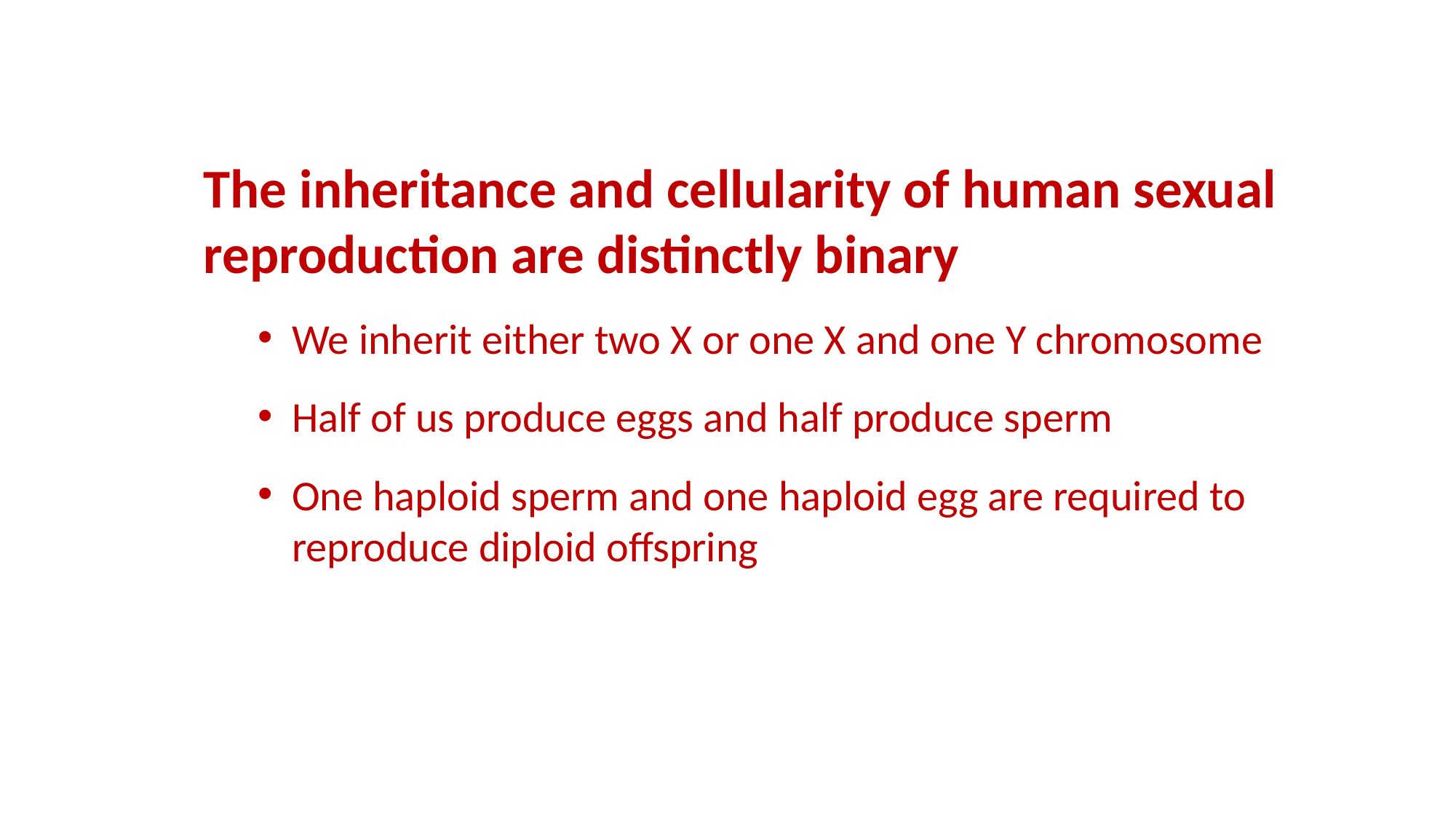

The inheritance and cellularity of human sexual reproduction are distinctly binary
We inherit either two X or one X and one Y chromosome
Half of us produce eggs and half produce sperm
One haploid sperm and one haploid egg are required to reproduce diploid offspring